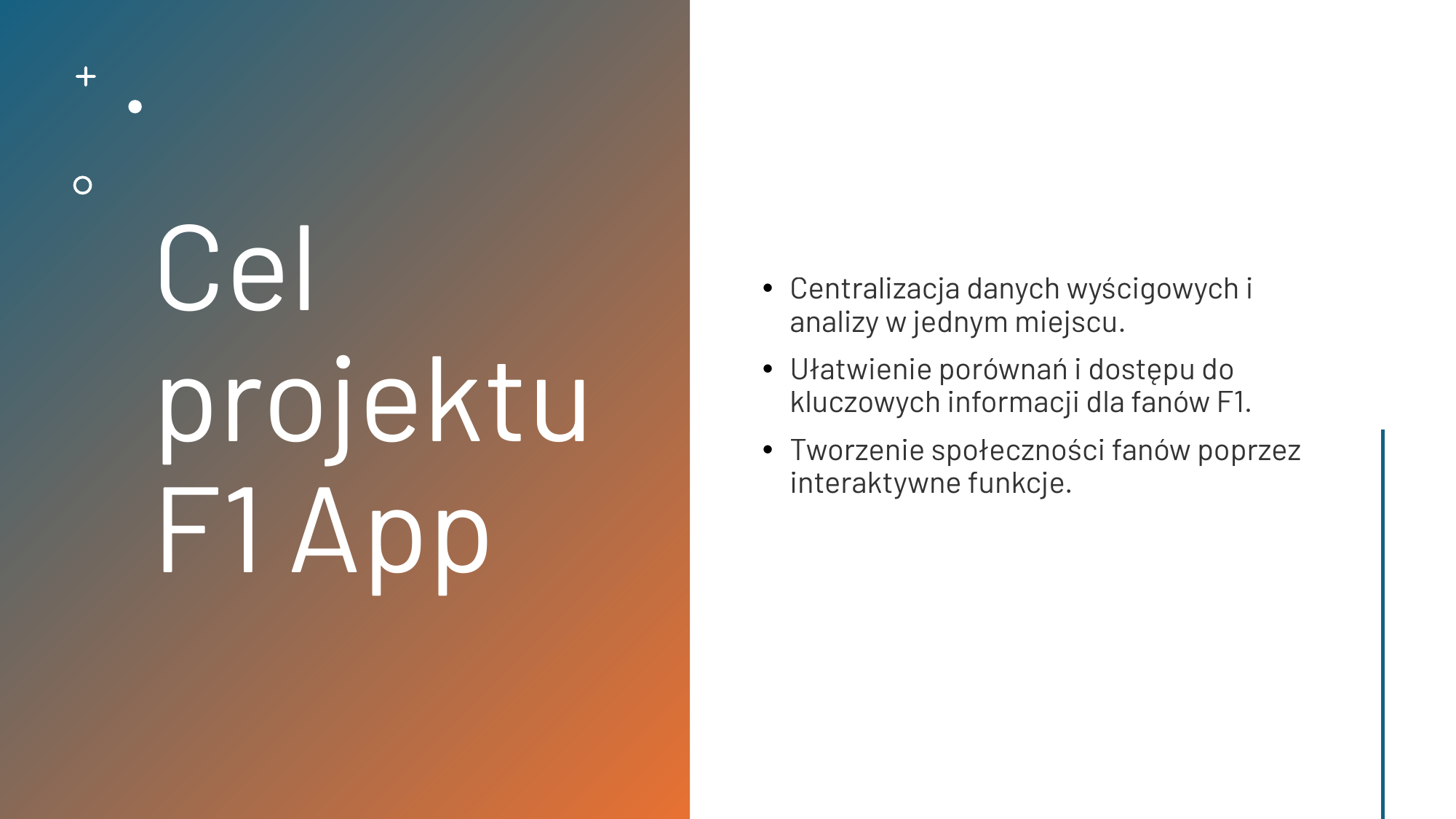

# Cel projektu F1 App
Centralizacja danych wyścigowych i analizy w jednym miejscu.
Ułatwienie porównań i dostępu do kluczowych informacji dla fanów F1.
Tworzenie społeczności fanów poprzez interaktywne funkcje.